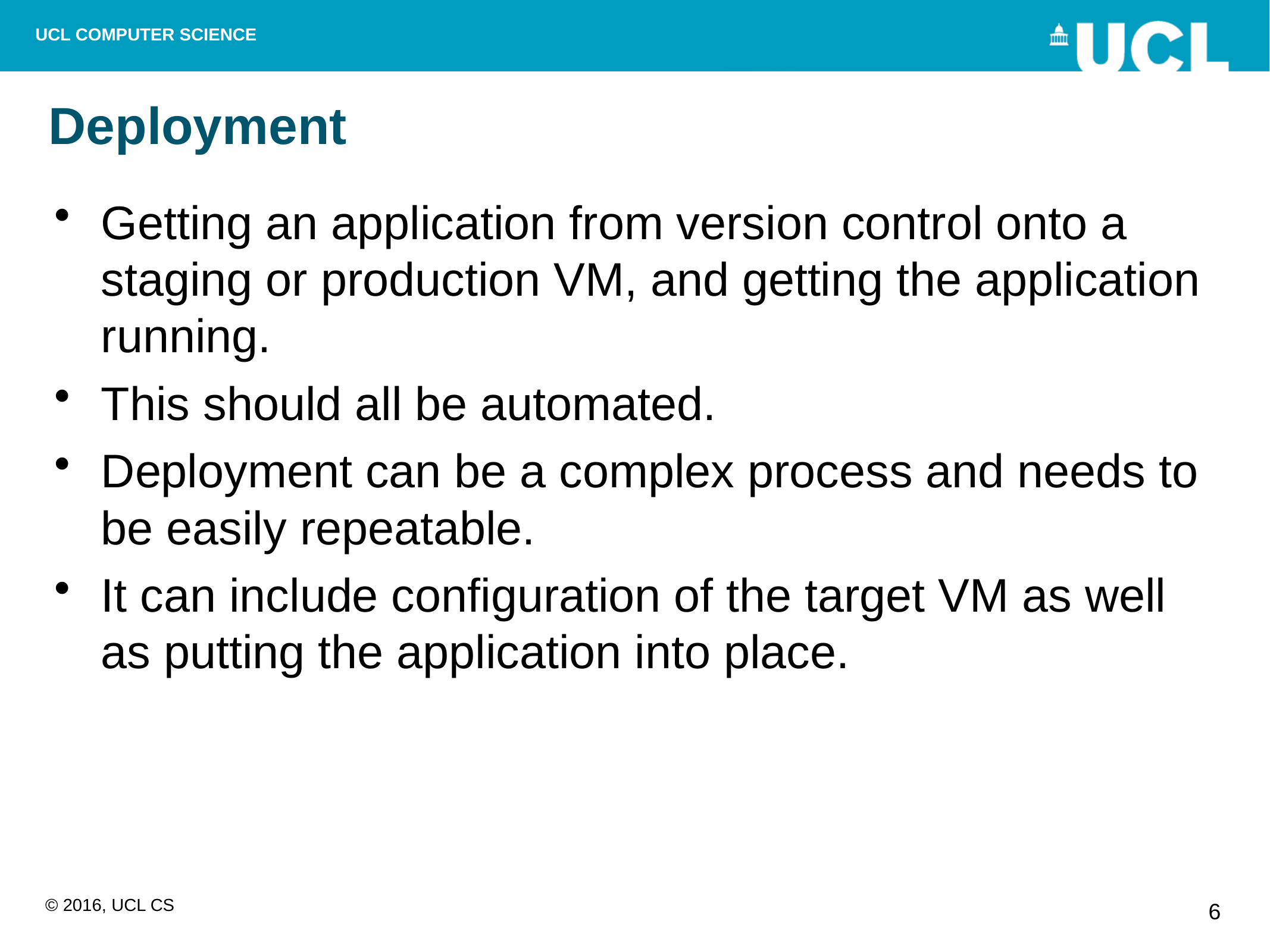

# Deployment
Getting an application from version control onto a staging or production VM, and getting the application running.
This should all be automated.
Deployment can be a complex process and needs to be easily repeatable.
It can include configuration of the target VM as well as putting the application into place.
6